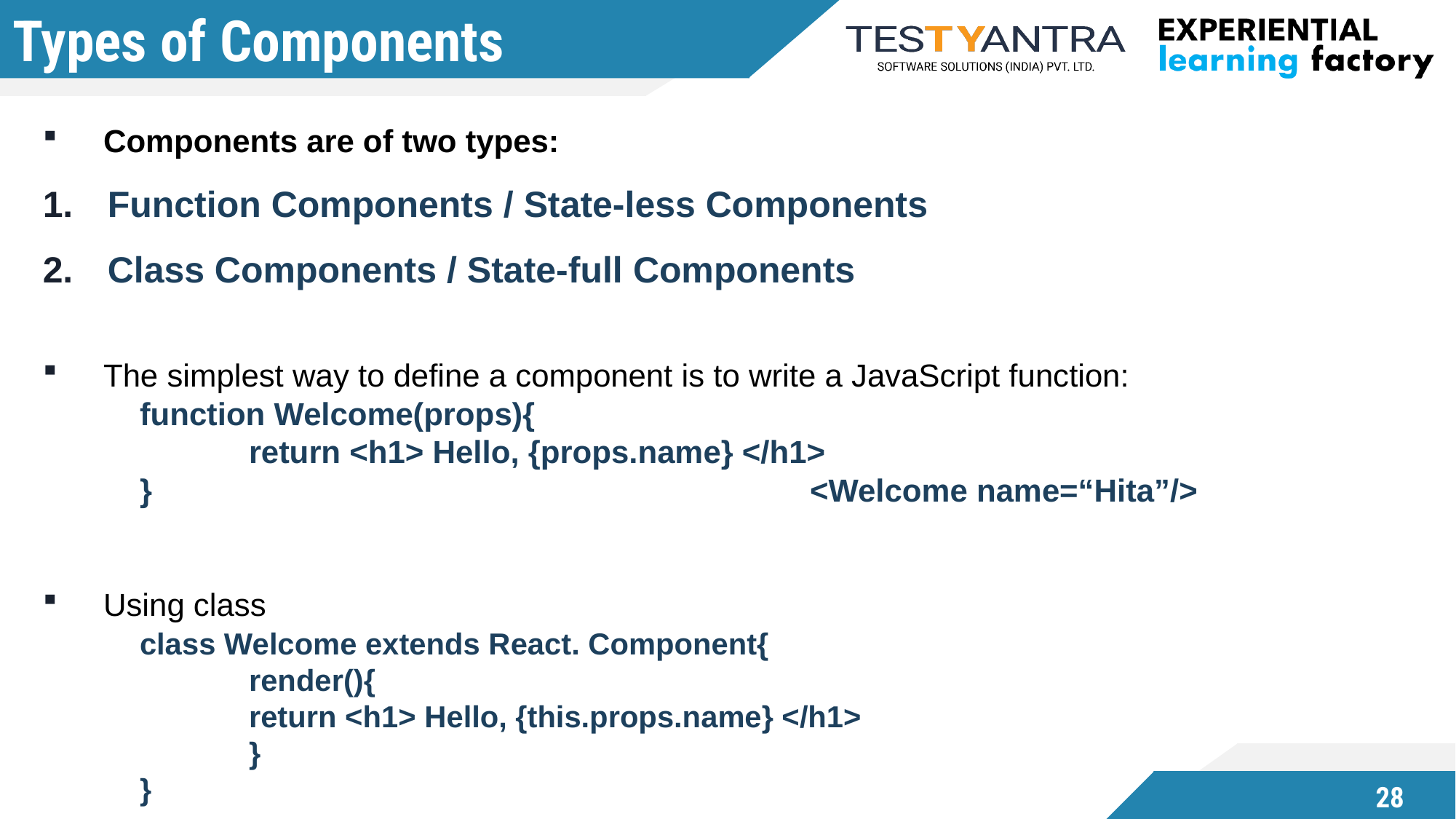

# Types of Components
Components are of two types:
 Function Components / State-less Components
 Class Components / State-full Components

The simplest way to define a component is to write a JavaScript function:
	function Welcome(props){
		return <h1> Hello, {props.name} </h1>
	}                                                                          <Welcome name=“Hita”/>

Using class
	class Welcome extends React. Component{
		render(){
		return <h1> Hello, {this.props.name} </h1>
		}
	}

28